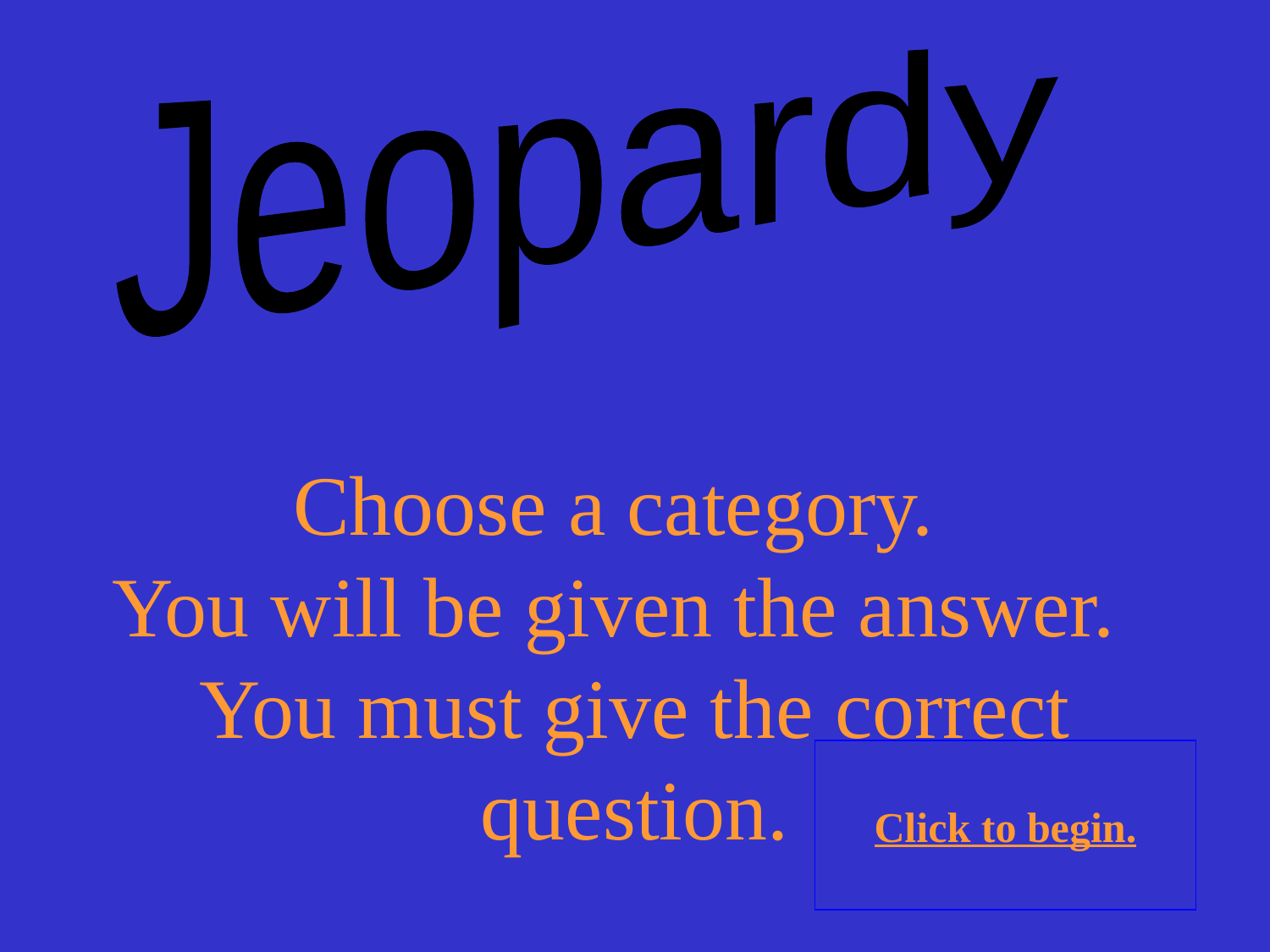

Jeopardy
Choose a category.
You will be given the answer.
You must give the correct question.
Click to begin.